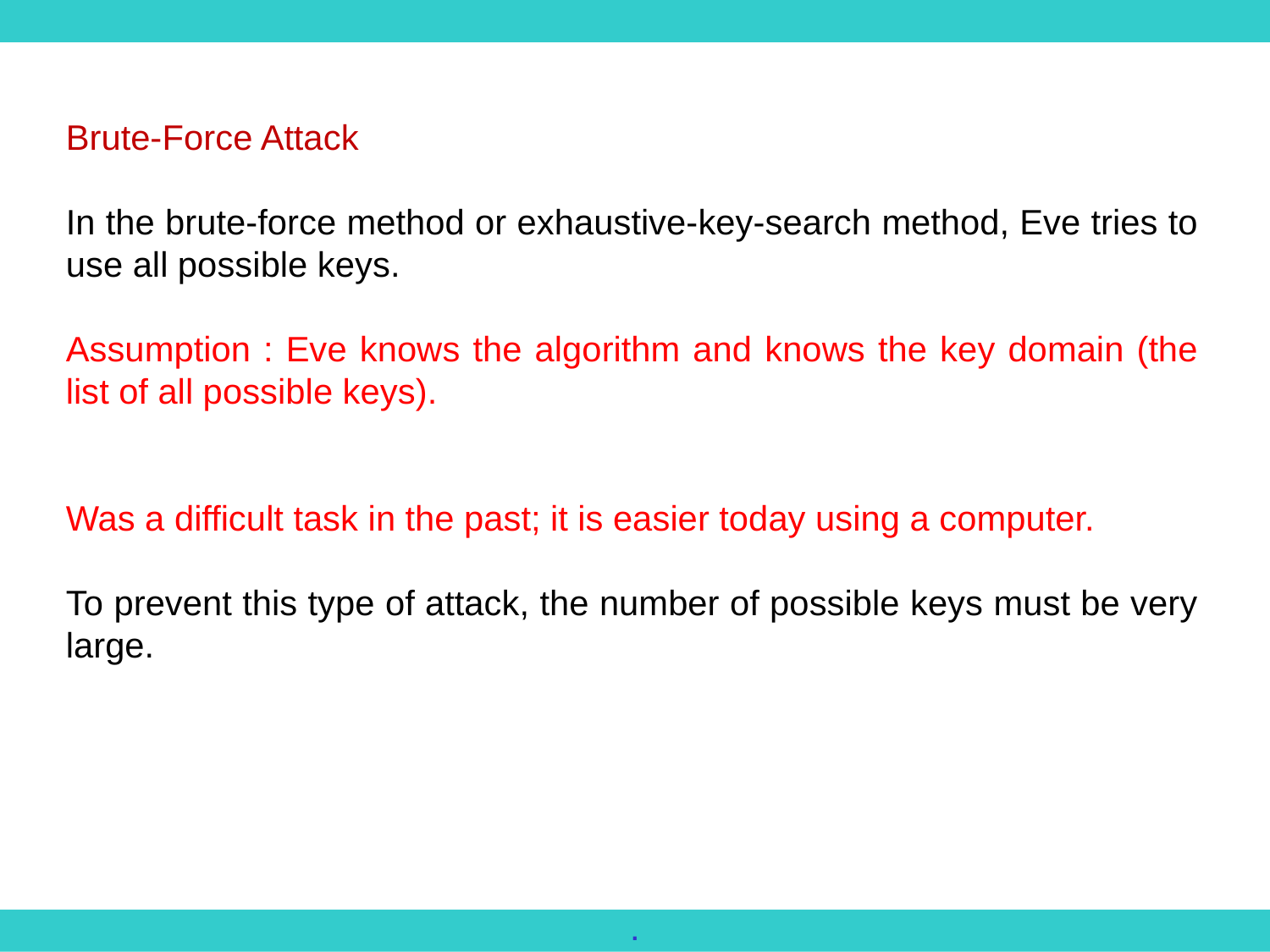

Brute-Force Attack

In the brute-force method or exhaustive-key-search method, Eve tries to use all possible keys.

Assumption : Eve knows the algorithm and knows the key domain (the list of all possible keys).

Was a difficult task in the past; it is easier today using a computer.

To prevent this type of attack, the number of possible keys must be very large.
.